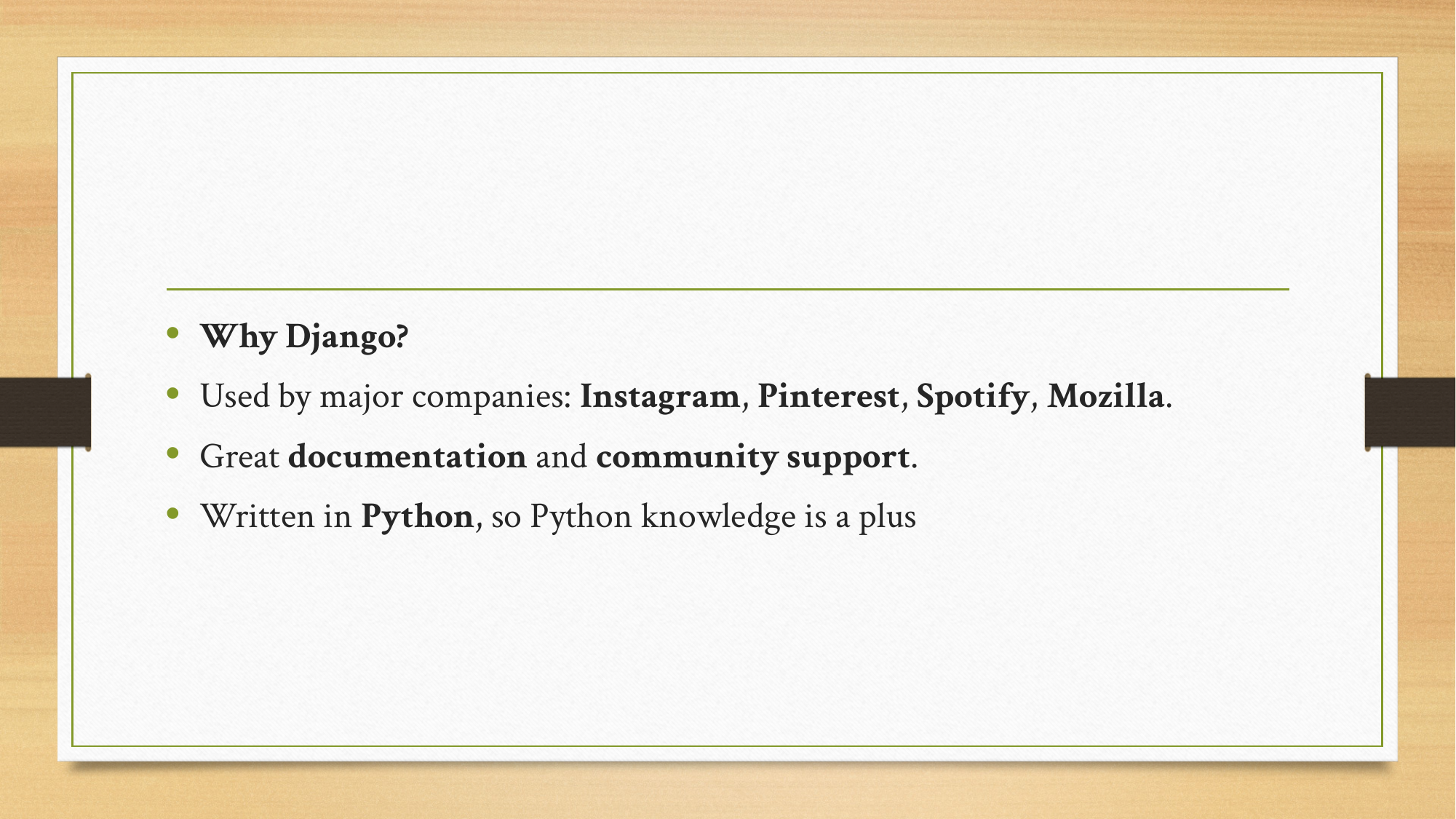

#
Why Django?
Used by major companies: Instagram, Pinterest, Spotify, Mozilla.
Great documentation and community support.
Written in Python, so Python knowledge is a plus